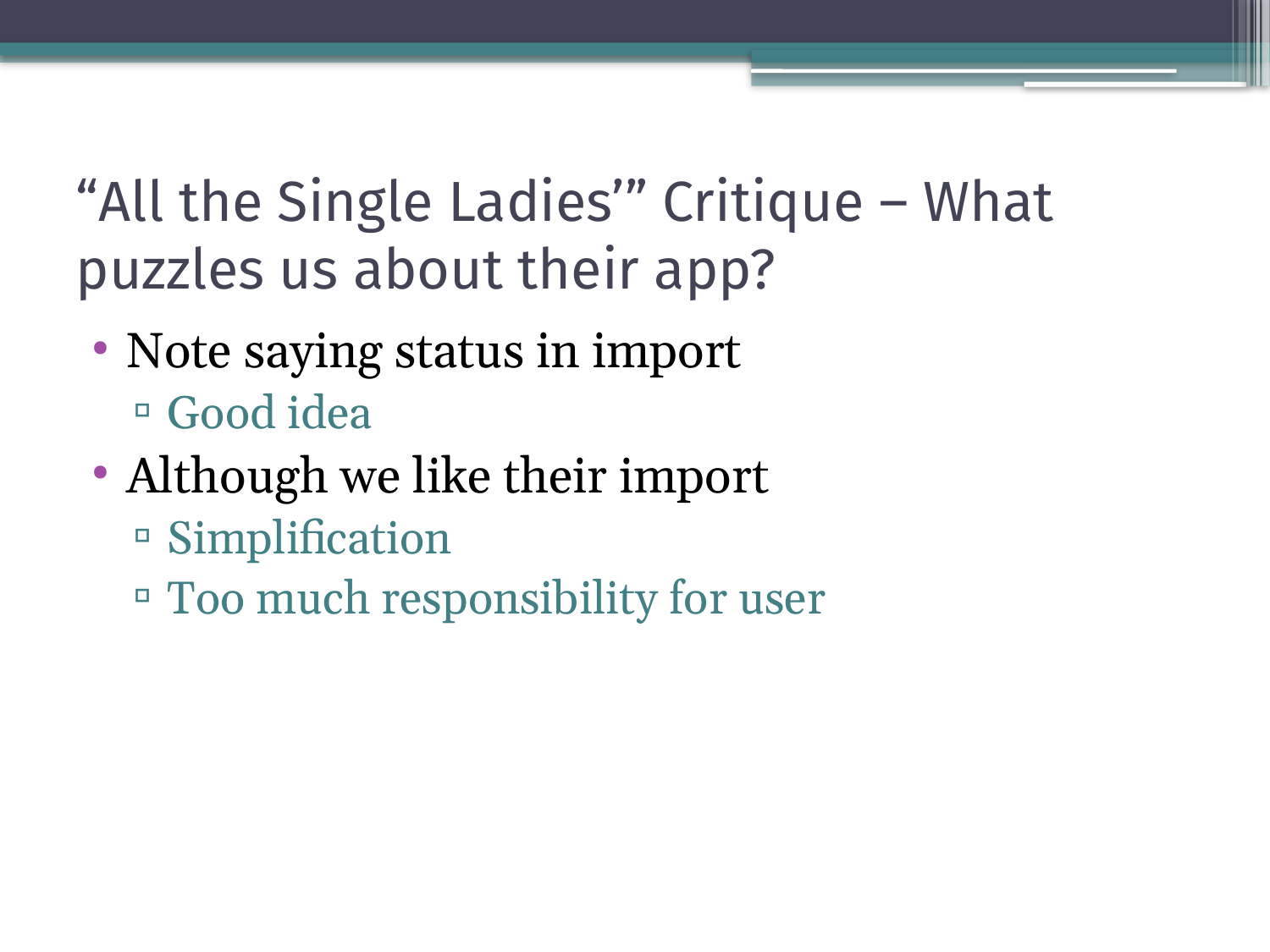

# “All the Single Ladies’” Critique – What puzzles us about their app?
Note saying status in import
Good idea
Although we like their import
Simplification
Too much responsibility for user